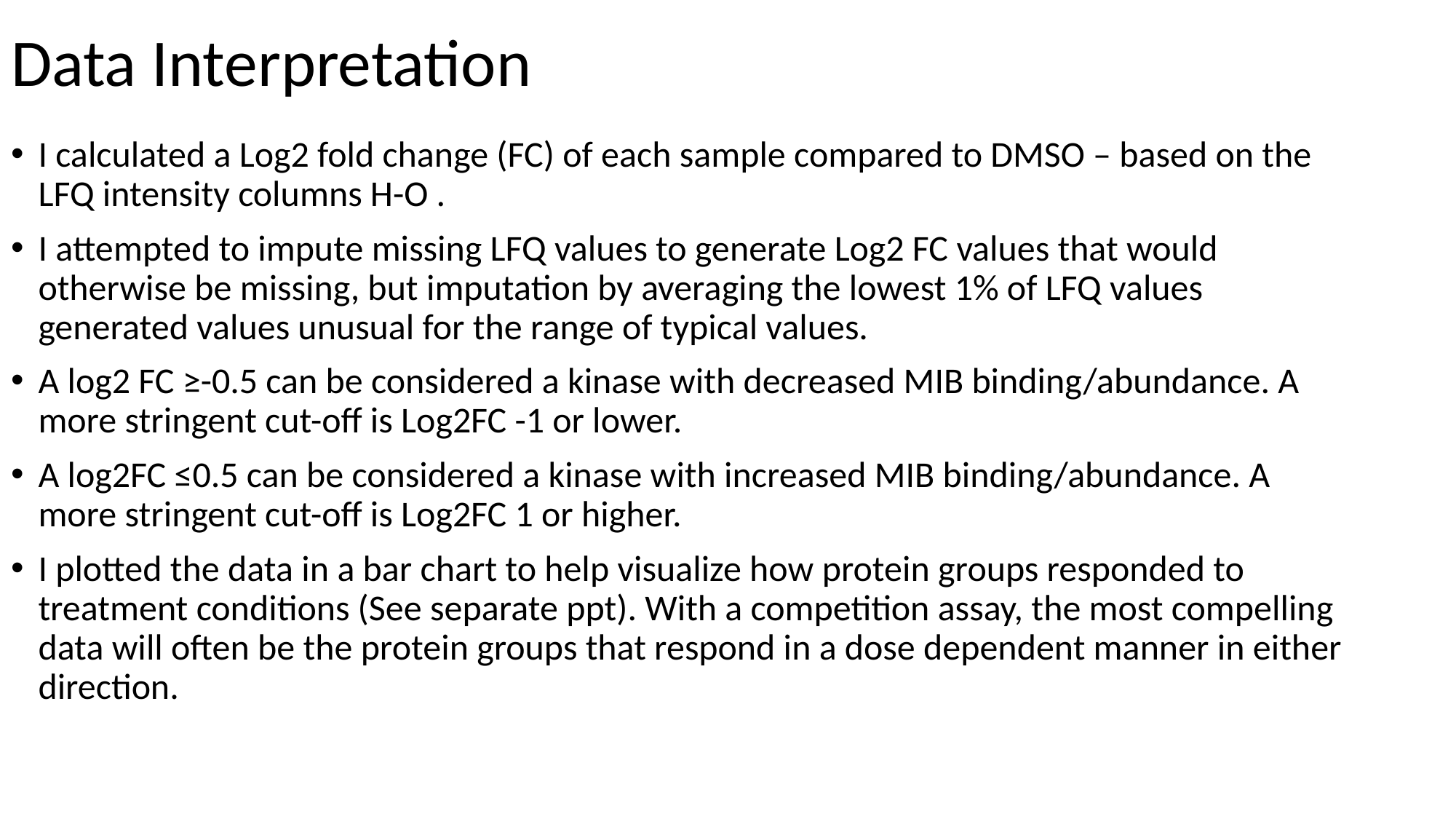

# Data Interpretation
I calculated a Log2 fold change (FC) of each sample compared to DMSO – based on the LFQ intensity columns H-O .
I attempted to impute missing LFQ values to generate Log2 FC values that would otherwise be missing, but imputation by averaging the lowest 1% of LFQ values generated values unusual for the range of typical values.
A log2 FC ≥-0.5 can be considered a kinase with decreased MIB binding/abundance. A more stringent cut-off is Log2FC -1 or lower.
A log2FC ≤0.5 can be considered a kinase with increased MIB binding/abundance. A more stringent cut-off is Log2FC 1 or higher.
I plotted the data in a bar chart to help visualize how protein groups responded to treatment conditions (See separate ppt). With a competition assay, the most compelling data will often be the protein groups that respond in a dose dependent manner in either direction.